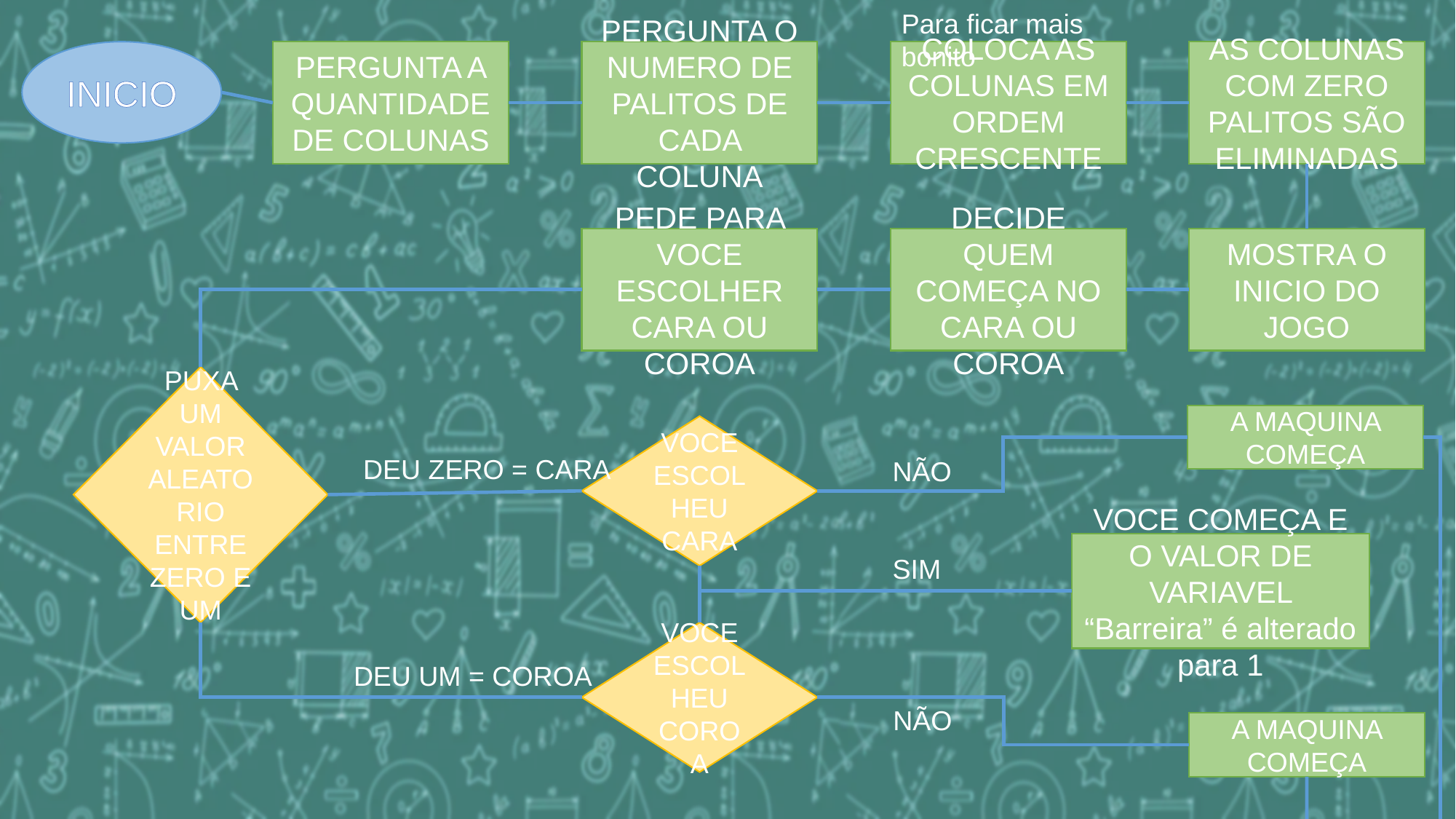

Para ficar mais bonito
INICIO
PERGUNTA A QUANTIDADE DE COLUNAS
PERGUNTA O NUMERO DE PALITOS DE CADA COLUNA
COLOCA AS COLUNAS EM ORDEM CRESCENTE
AS COLUNAS COM ZERO PALITOS SÃO ELIMINADAS
PEDE PARA VOCE ESCOLHER CARA OU COROA
DECIDE QUEM COMEÇA NO CARA OU COROA
MOSTRA O INICIO DO JOGO
PUXA UM VALOR ALEATORIO ENTRE ZERO E UM
A MAQUINA COMEÇA
VOCE ESCOLHEU CARA
DEU ZERO = CARA
NÃO
VOCE COMEÇA E O VALOR DE VARIAVEL “Barreira” é alterado para 1
SIM
VOCE ESCOLHEU COROA
DEU UM = COROA
NÃO
A MAQUINA COMEÇA